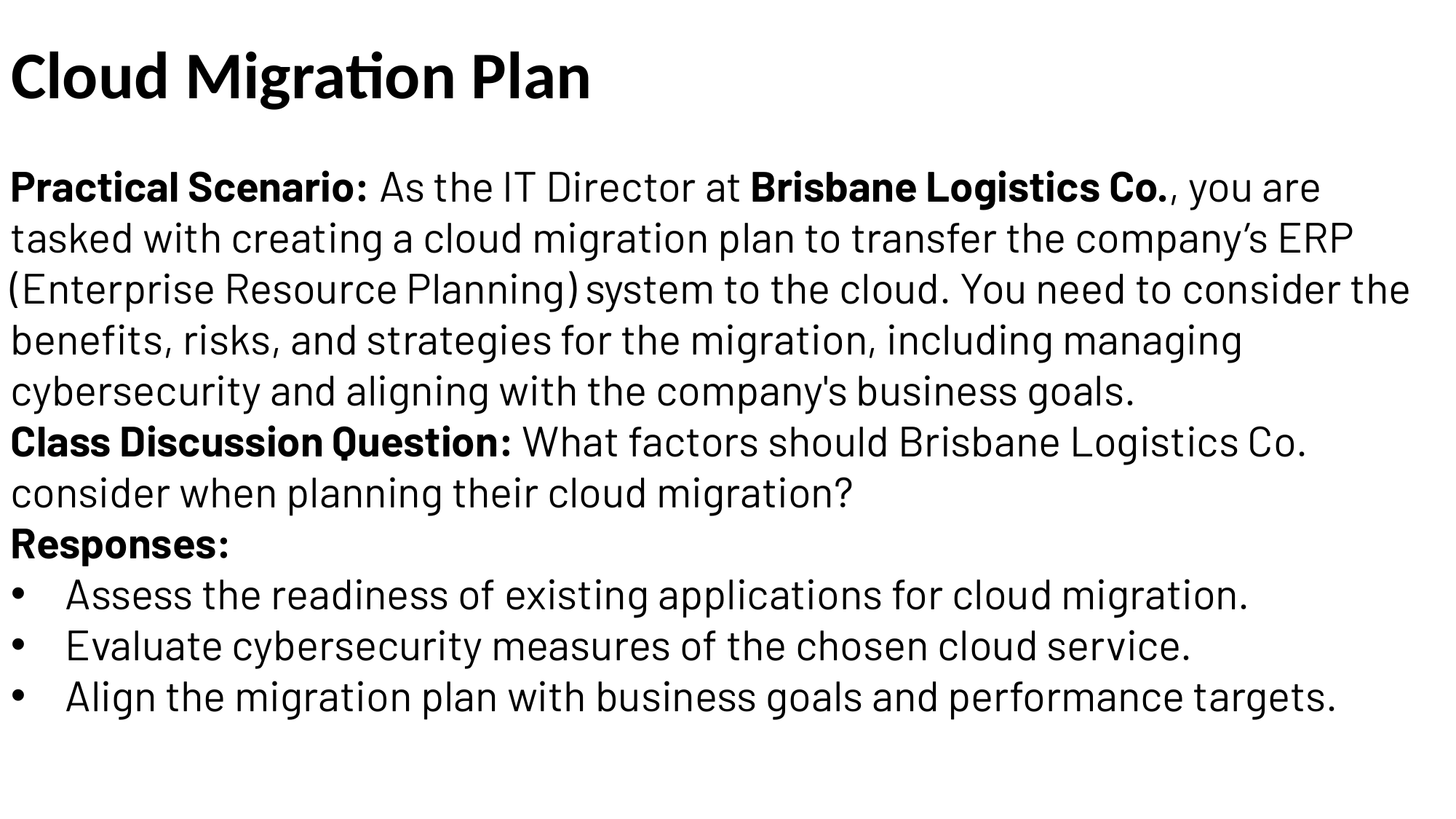

# Cloud Migration Plan
Practical Scenario: As the IT Director at Brisbane Logistics Co., you are tasked with creating a cloud migration plan to transfer the company’s ERP (Enterprise Resource Planning) system to the cloud. You need to consider the benefits, risks, and strategies for the migration, including managing cybersecurity and aligning with the company's business goals.
Class Discussion Question: What factors should Brisbane Logistics Co. consider when planning their cloud migration?
Responses:
Assess the readiness of existing applications for cloud migration.
Evaluate cybersecurity measures of the chosen cloud service.
Align the migration plan with business goals and performance targets.